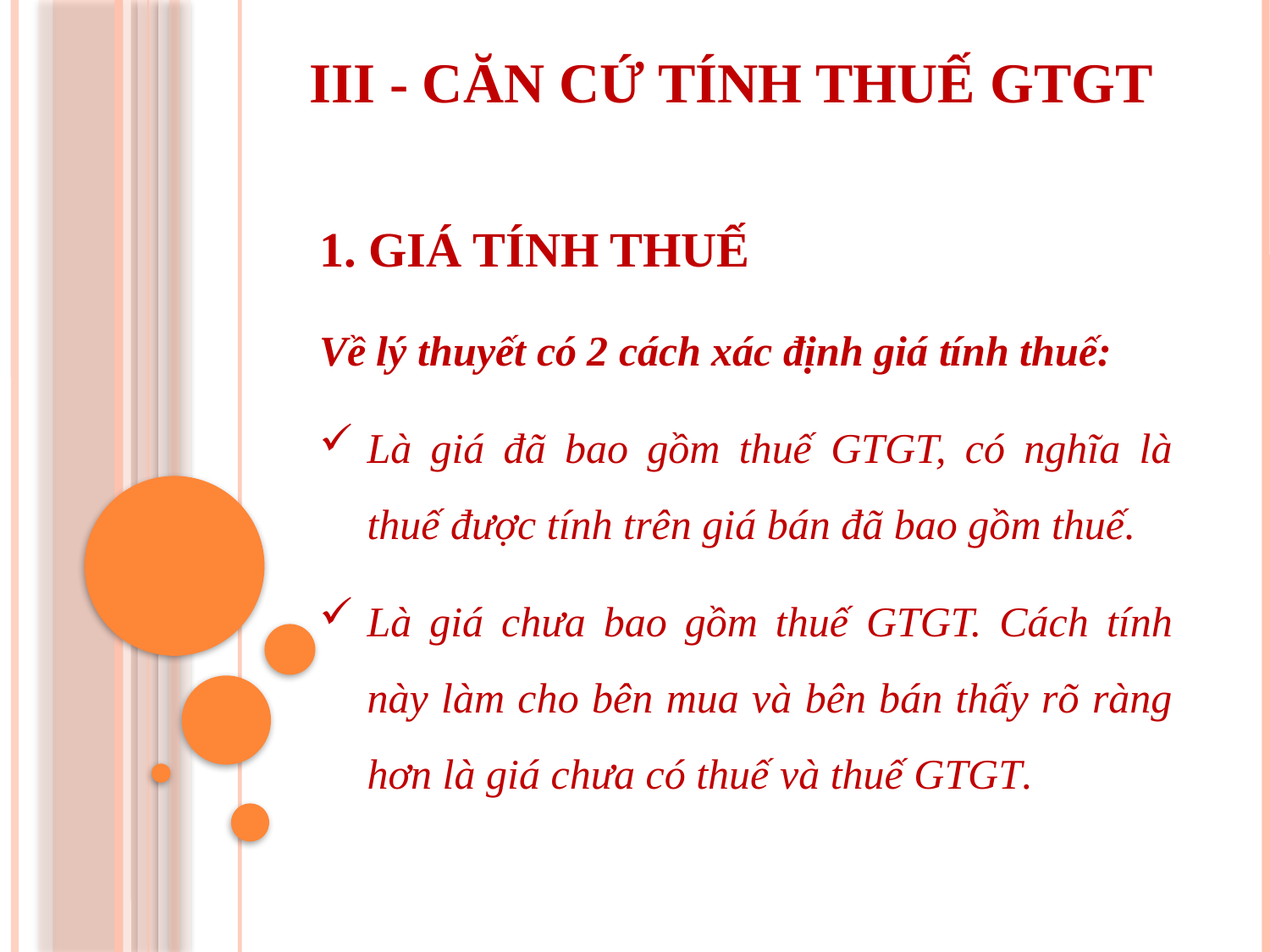

III - CĂN CỨ TÍNH THUẾ GTGT
1. GIÁ TÍNH THUẾ
Về lý thuyết có 2 cách xác định giá tính thuế:
Là giá đã bao gồm thuế GTGT, có nghĩa là thuế được tính trên giá bán đã bao gồm thuế.
Là giá chưa bao gồm thuế GTGT. Cách tính này làm cho bên mua và bên bán thấy rõ ràng hơn là giá chưa có thuế và thuế GTGT.